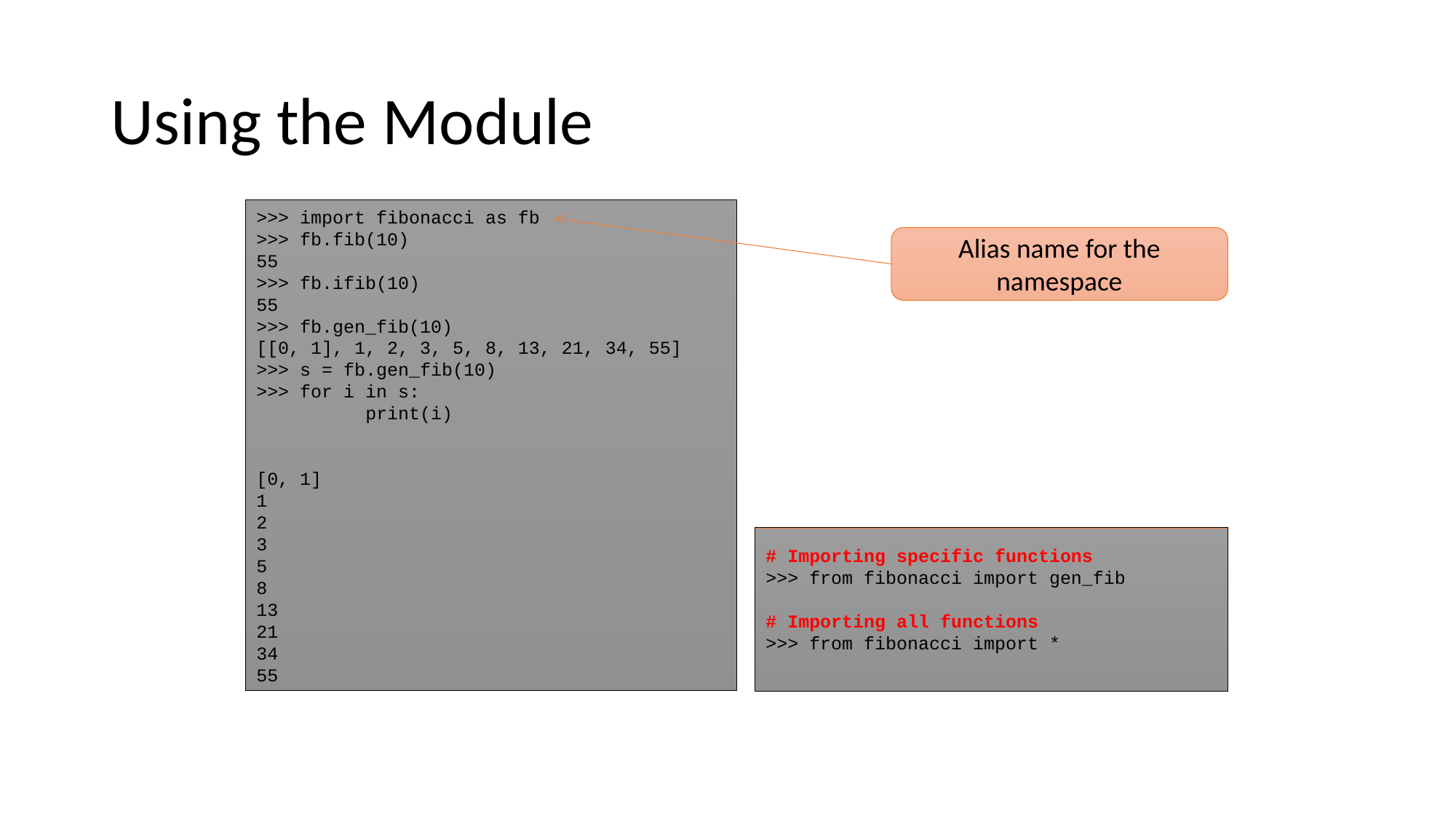

# Using the Module
>>> import fibonacci as fb
>>> fb.fib(10)
55
>>> fb.ifib(10)
55
>>> fb.gen_fib(10)
[[0, 1], 1, 2, 3, 5, 8, 13, 21, 34, 55]
>>> s = fb.gen_fib(10)
>>> for i in s:
	print(i)

[0, 1]
1
2
3
5
8
13
21
34
55
Alias name for the namespace
# Importing specific functions
>>> from fibonacci import gen_fib

# Importing all functions
>>> from fibonacci import *